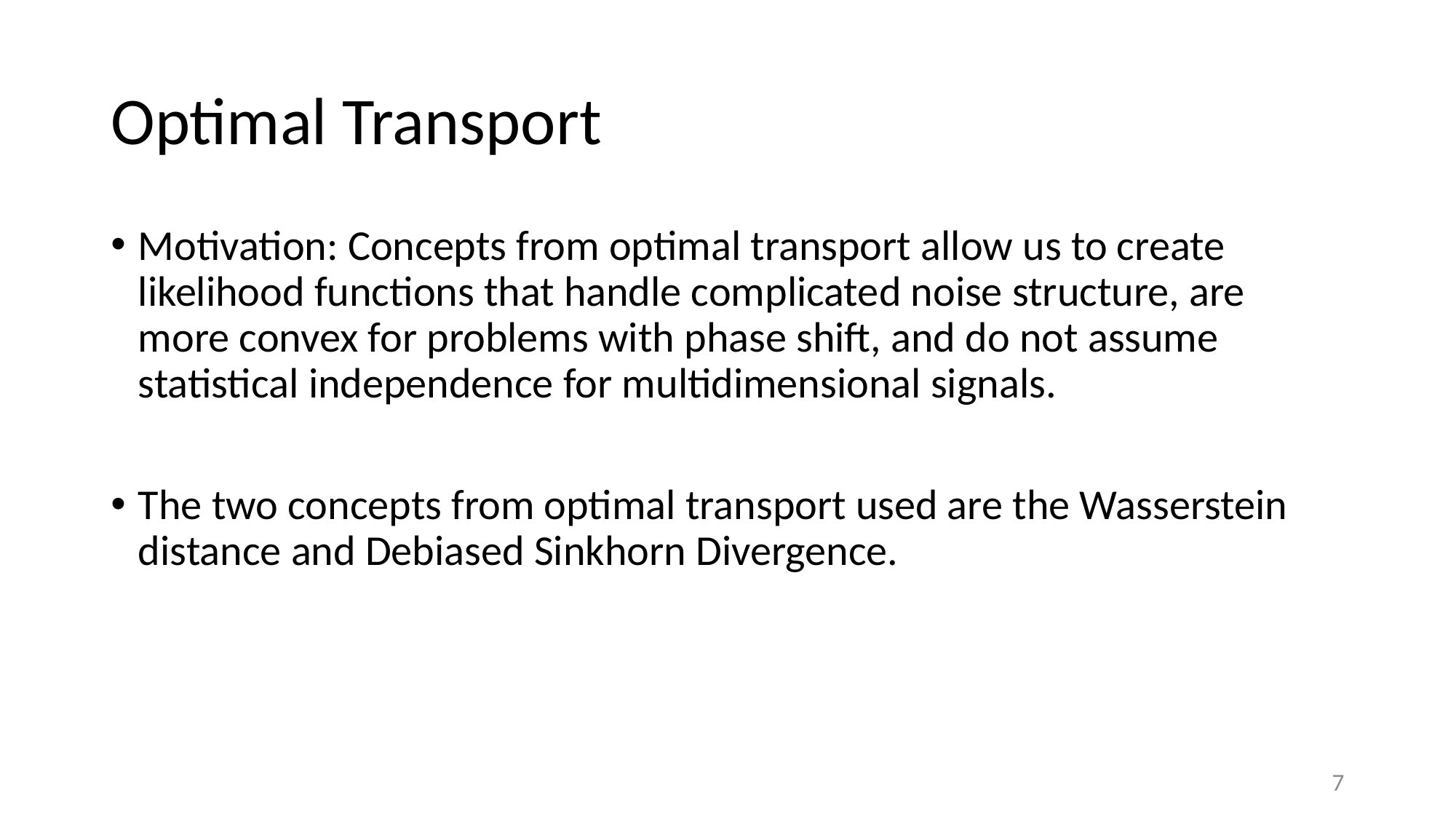

# Optimal Transport
Motivation: Concepts from optimal transport allow us to create likelihood functions that handle complicated noise structure, are more convex for problems with phase shift, and do not assume statistical independence for multidimensional signals.

The two concepts from optimal transport used are the Wasserstein distance and Debiased Sinkhorn Divergence.
7